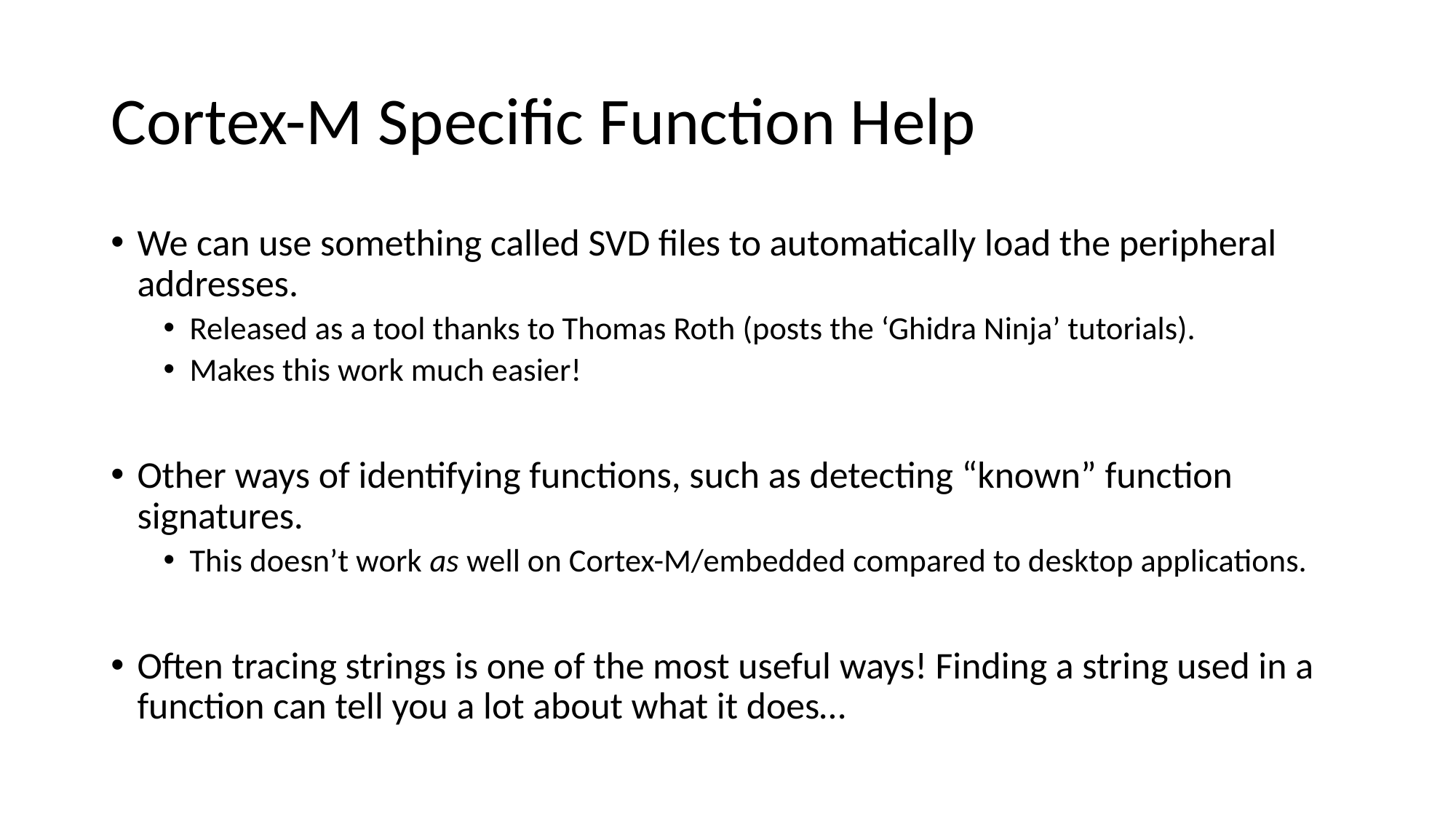

# Cortex-M Specific Function Help
We can use something called SVD files to automatically load the peripheral addresses.
Released as a tool thanks to Thomas Roth (posts the ‘Ghidra Ninja’ tutorials).
Makes this work much easier!

Other ways of identifying functions, such as detecting “known” function signatures.
This doesn’t work as well on Cortex-M/embedded compared to desktop applications.

Often tracing strings is one of the most useful ways! Finding a string used in a function can tell you a lot about what it does…